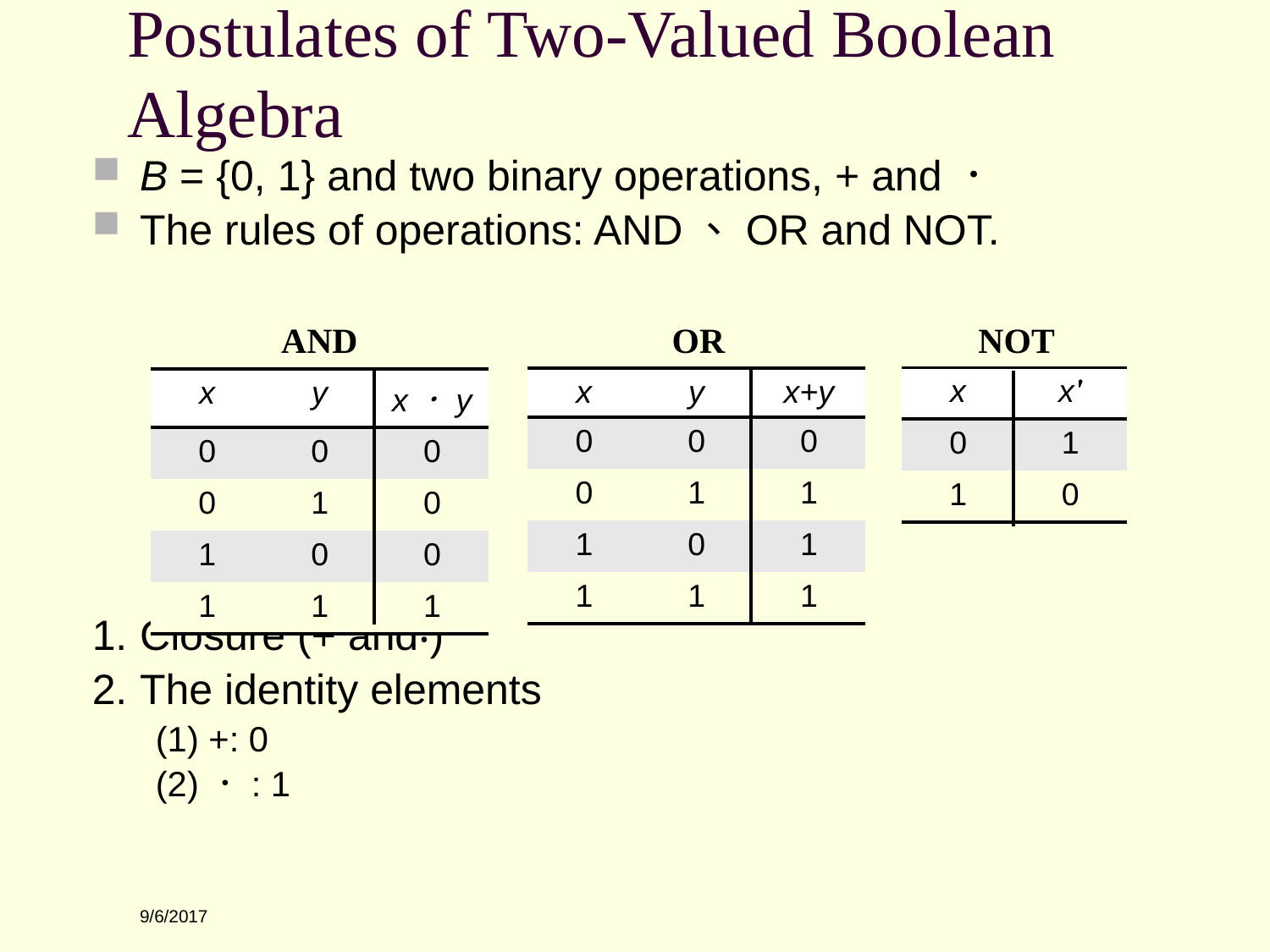

Postulates of Two-Valued Boolean Algebra
B = {0, 1} and two binary operations, + and．
The rules of operations: AND、OR and NOT.

Closure (+ and‧)
The identity elements
(1) +: 0
(2)．: 1
AND
OR
NOT
| x | x' |
| --- | --- |
| 0 | 1 |
| 1 | 0 |
| x | y | x+y |
| --- | --- | --- |
| 0 | 0 | 0 |
| 0 | 1 | 1 |
| 1 | 0 | 1 |
| 1 | 1 | 1 |
| x | y | x．y |
| --- | --- | --- |
| 0 | 0 | 0 |
| 0 | 1 | 0 |
| 1 | 0 | 0 |
| 1 | 1 | 1 |
9/6/2017
9